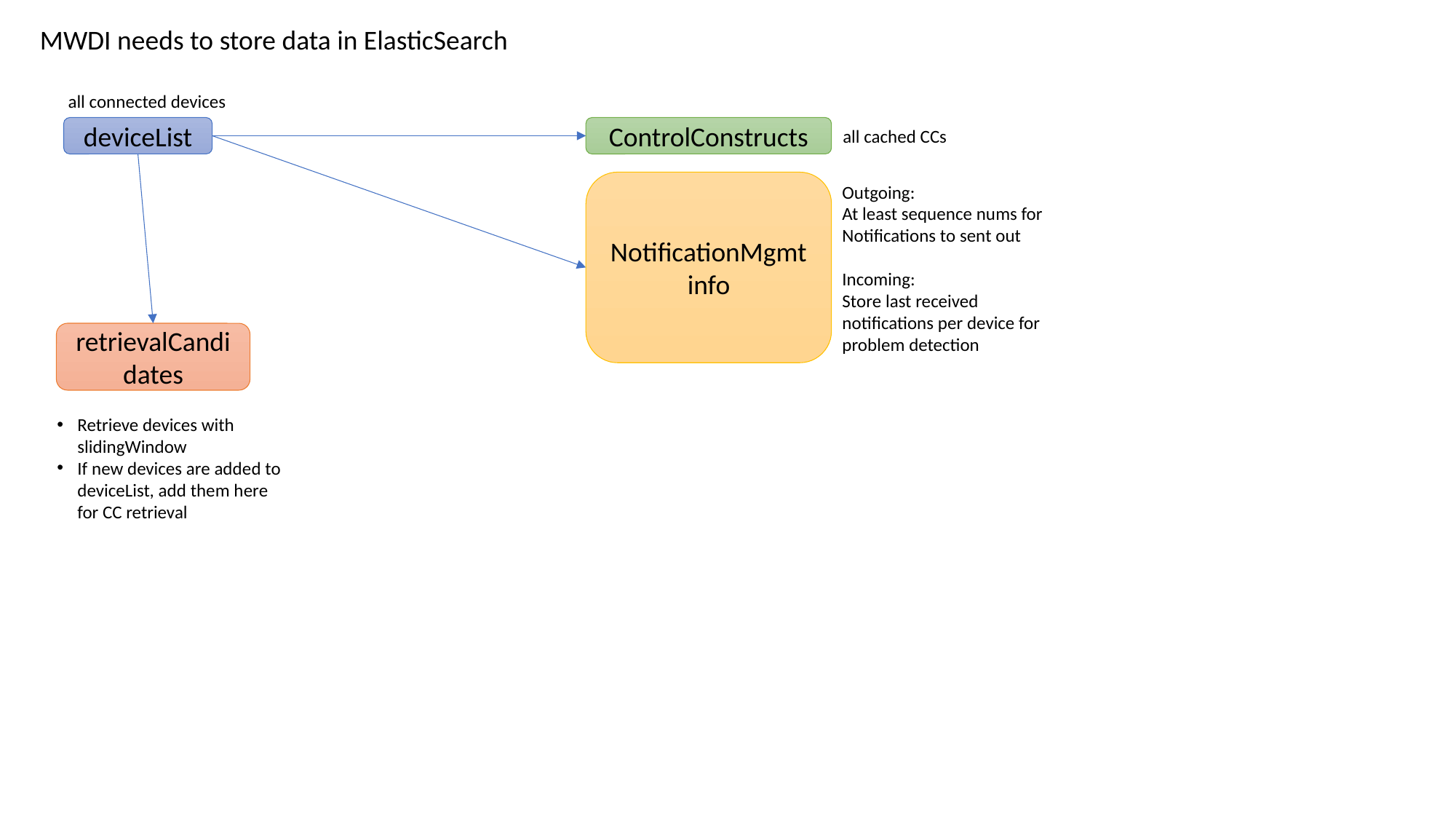

MWDI needs to store data in ElasticSearch
all connected devices
deviceList
ControlConstructs
all cached CCs
NotificationMgmt info
Outgoing:
At least sequence nums for
Notifications to sent out

Incoming:
Store last received notifications per device for problem detection
retrievalCandidates
Retrieve devices with slidingWindow
If new devices are added to deviceList, add them here for CC retrieval